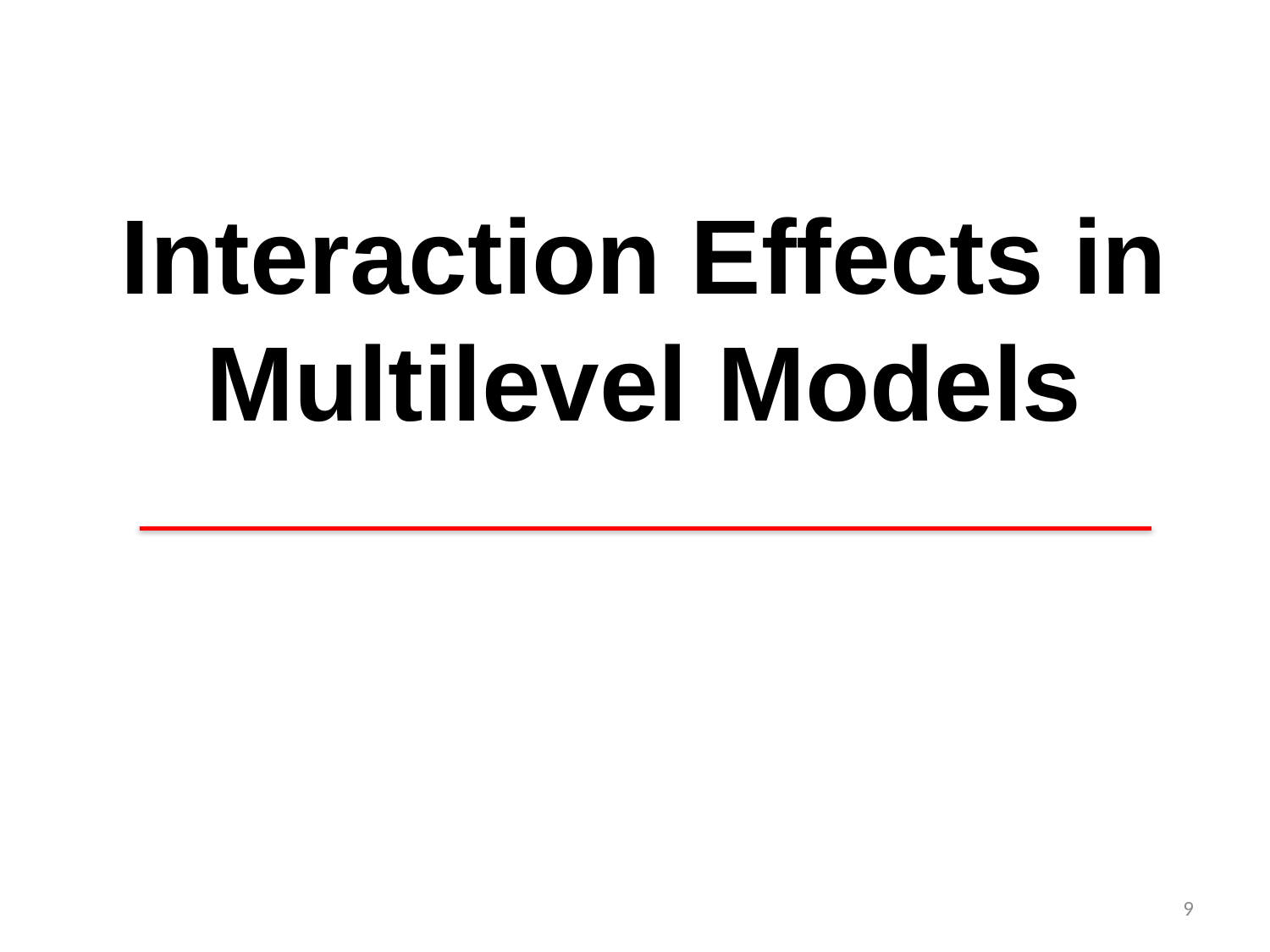

# Interaction Effects in Multilevel Models
9